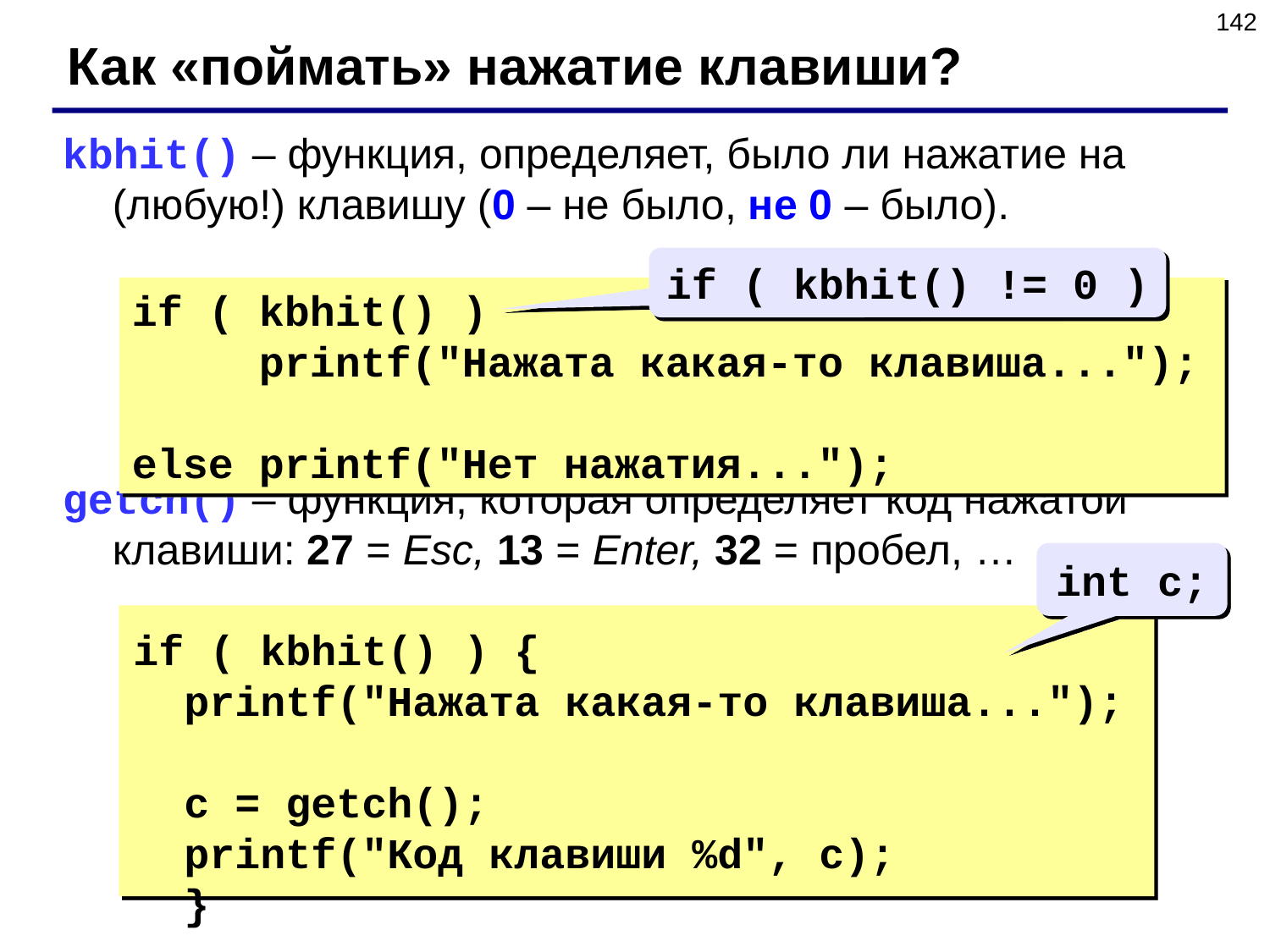

142
Как «поймать» нажатие клавиши?

kbhit() – функция, определяет, было ли нажатие на (любую!) клавишу (0 – не было, не 0 – было).
getch() – функция, которая определяет код нажатой клавиши: 27 = Esc, 13 = Enter, 32 = пробел, …

if ( kbhit() != 0 )
if ( kbhit() )
     printf("Нажата какая-то клавиша...");
else printf("Нет нажатия...");
int c;

if ( kbhit() ) {
  printf("Нажата какая-то клавиша...");
  c = getch();
  printf("Код клавиши %d", c);
  }